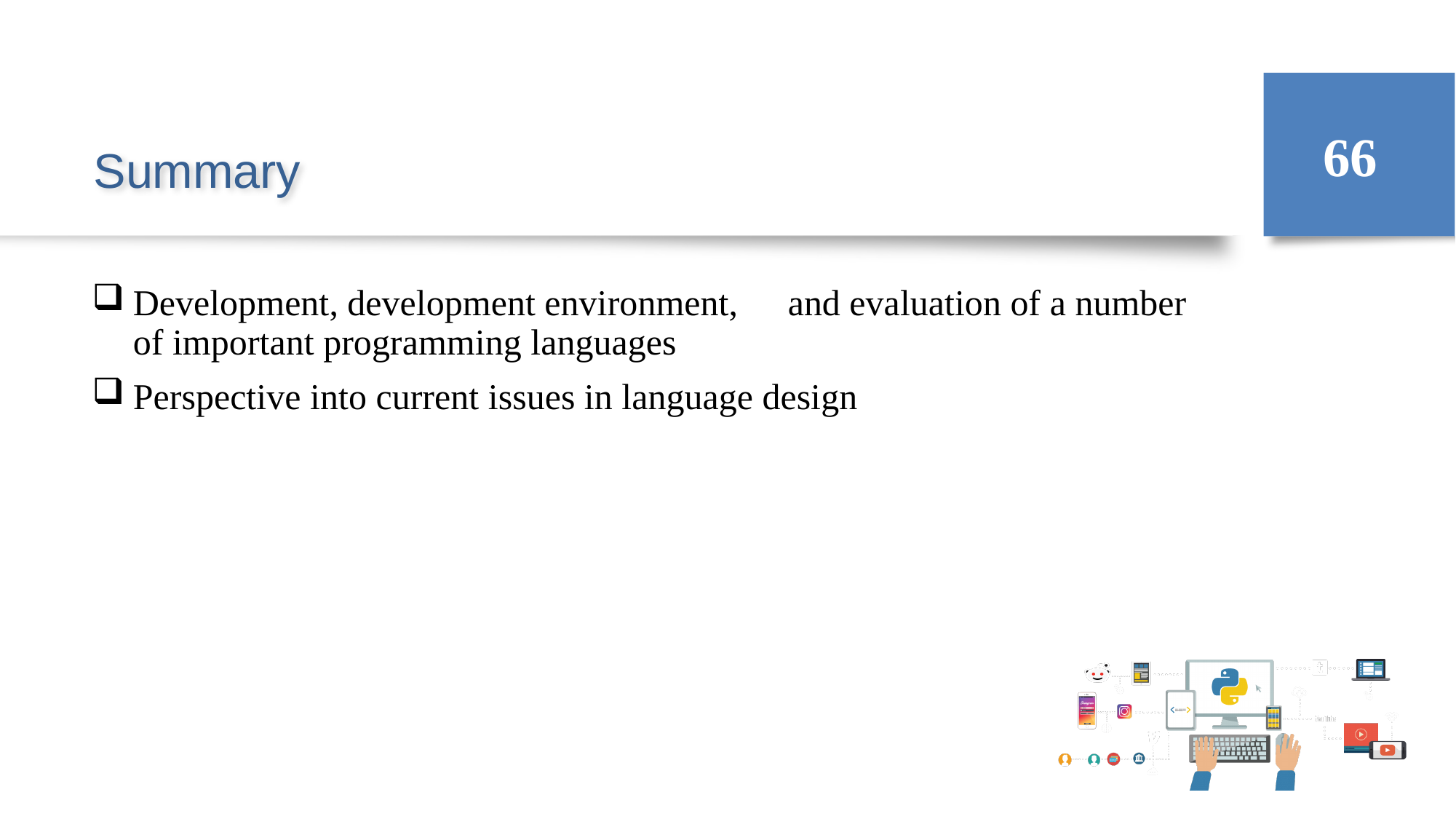

66
# Summary
Development, development environment, 	and evaluation of a number of important programming languages
Perspective into current issues in language design